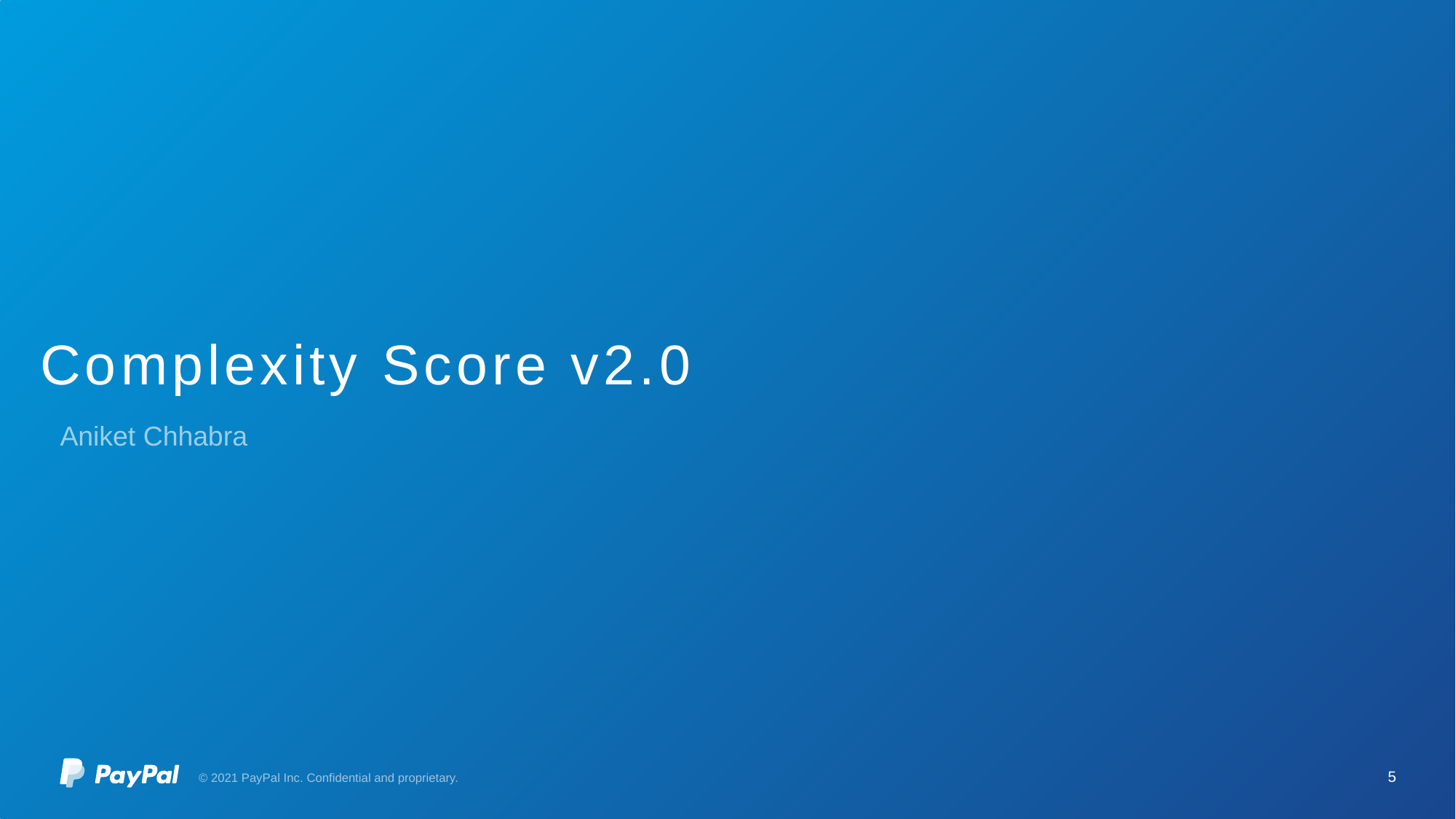

# Complexity Score v2.0
Aniket Chhabra
© 2021 PayPal Inc. Confidential and proprietary.
5